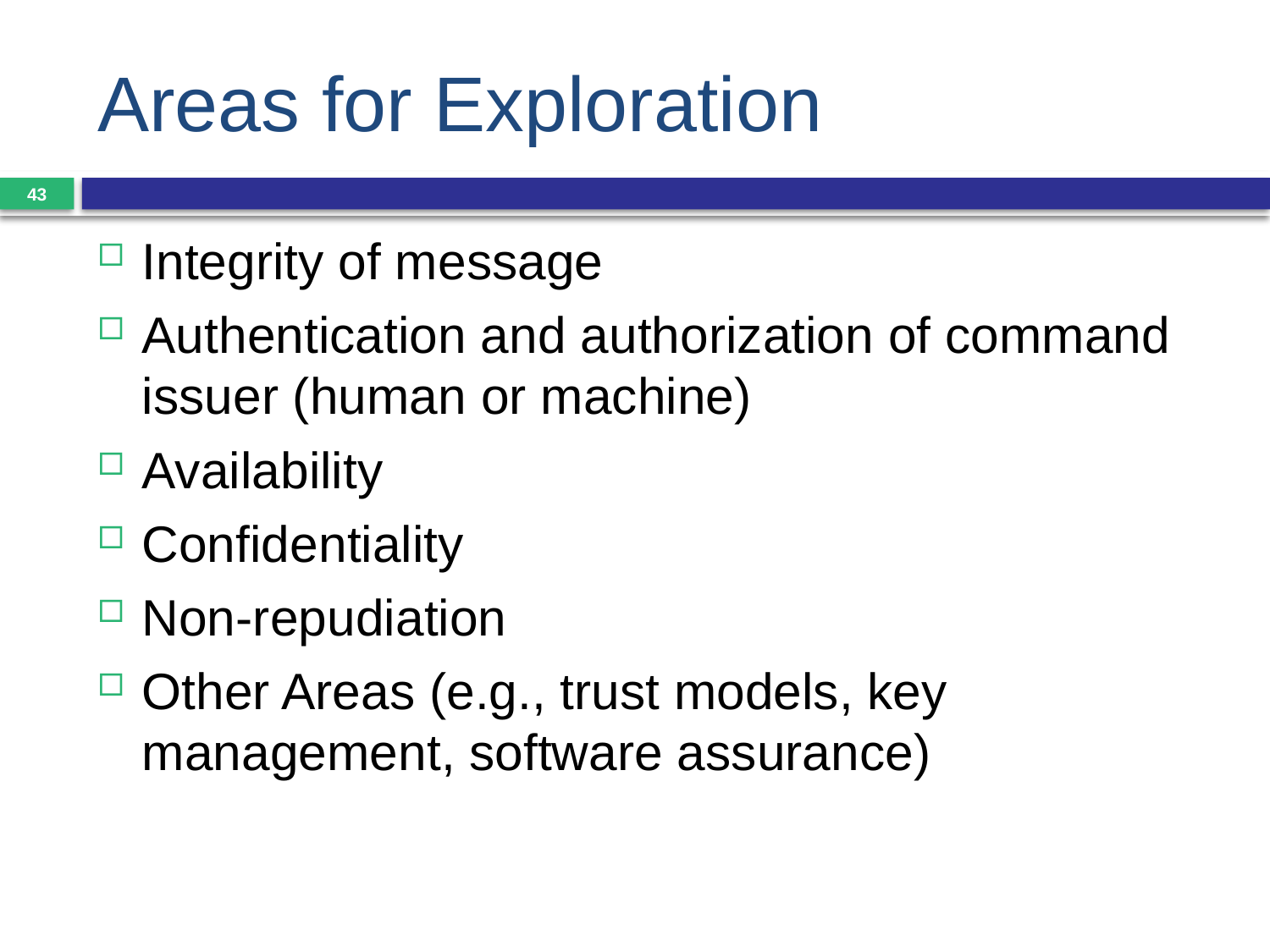

# Areas for Exploration
43
Integrity of message
Authentication and authorization of command issuer (human or machine)
Availability
Confidentiality
Non-repudiation
Other Areas (e.g., trust models, key management, software assurance)